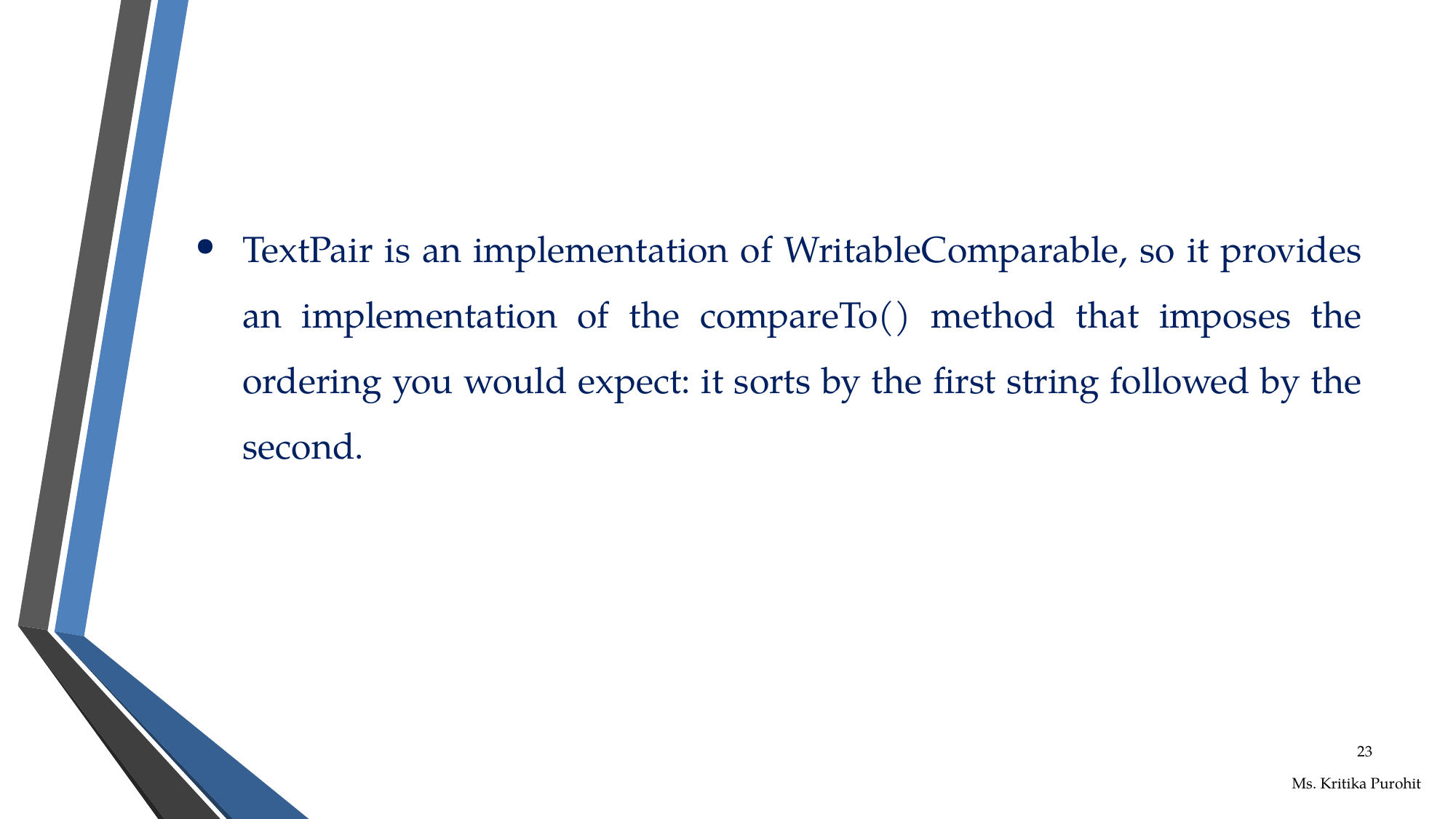

TextPair is an implementation of WritableComparable, so it provides an implementation of the compareTo() method that imposes the ordering you would expect: it sorts by the first string followed by the second.

23
Ms. Kritika Purohit